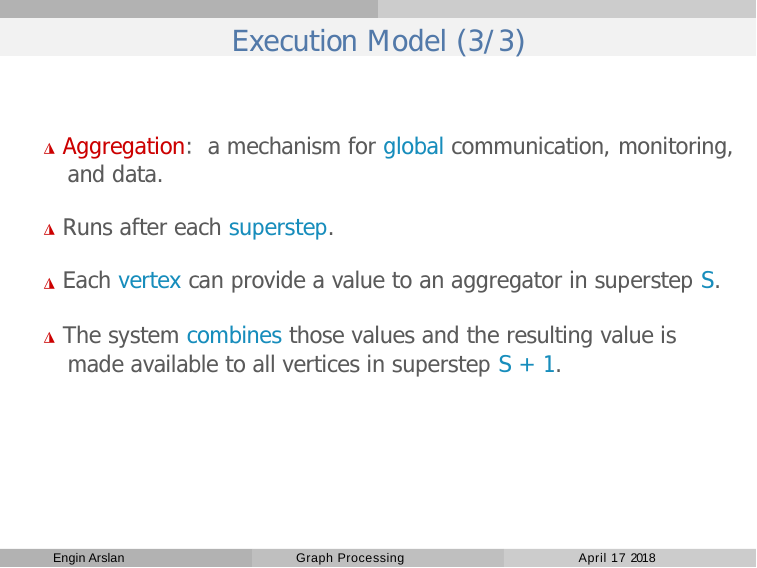

# Execution Model (3/3)
◮  Aggregation:  a mechanism for global communication, monitoring, and data.

◮  Runs after each superstep.

◮  Each vertex can provide a value to an aggregator in superstep S.

◮  The system combines those values and the resulting value is made available to all vertices in superstep S + 1.

Engin Arslan
Graph Processing
April 17 2018